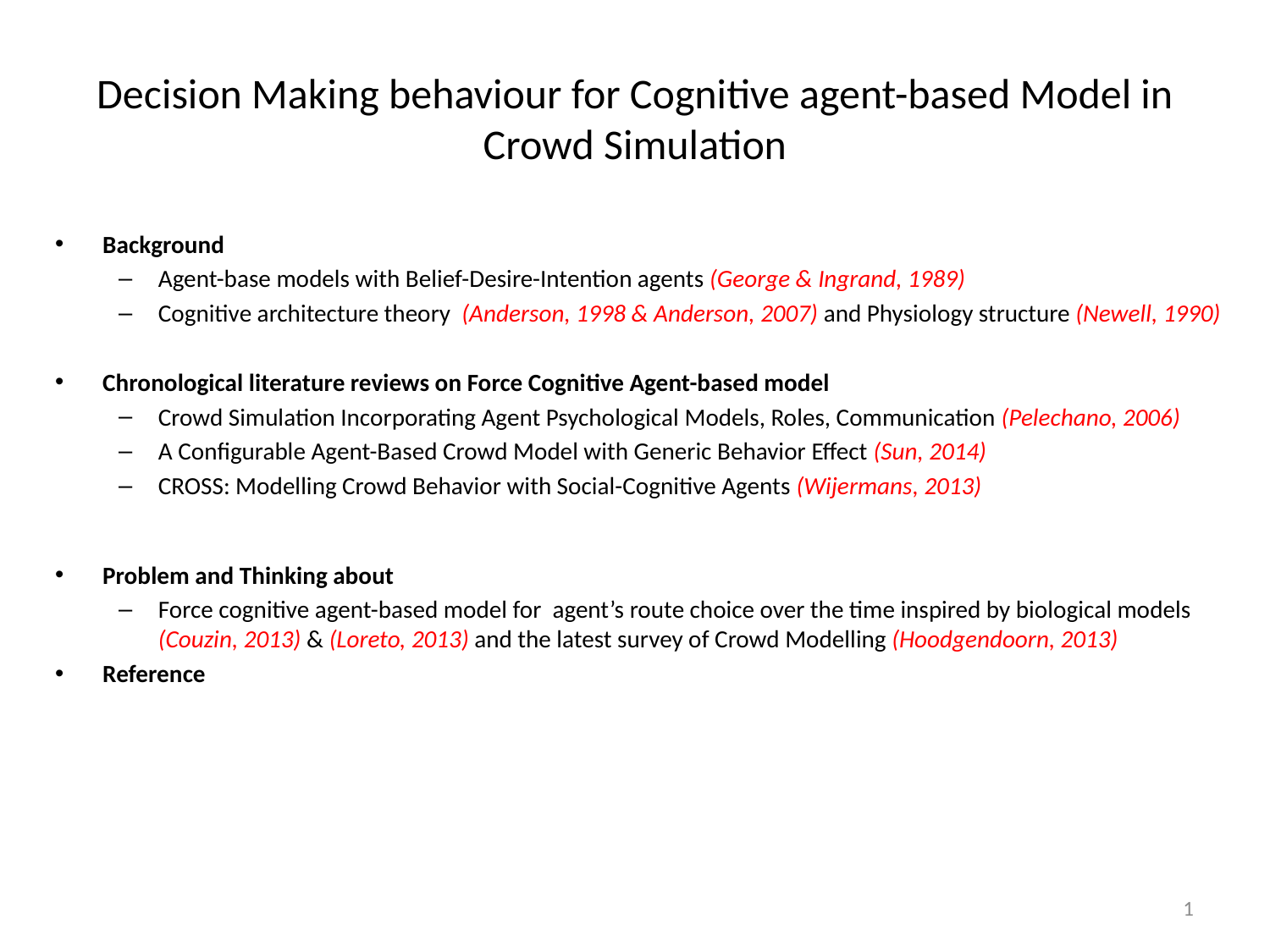

# Decision Making behaviour for Cognitive agent-based Model in Crowd Simulation
Background
Agent-base models with Belief-Desire-Intention agents (George & Ingrand, 1989)
Cognitive architecture theory  (Anderson, 1998 & Anderson, 2007) and Physiology structure (Newell, 1990)

Chronological literature reviews on Force Cognitive Agent-based model
Crowd Simulation Incorporating Agent Psychological Models, Roles, Communication (Pelechano, 2006)
A Configurable Agent-Based Crowd Model with Generic Behavior Effect (Sun, 2014)
CROSS: Modelling Crowd Behavior with Social-Cognitive Agents (Wijermans, 2013)

Problem and Thinking about
Force cognitive agent-based model for  agent’s route choice over the time inspired by biological models (Couzin, 2013) & (Loreto, 2013) and the latest survey of Crowd Modelling (Hoodgendoorn, 2013)
Reference

1